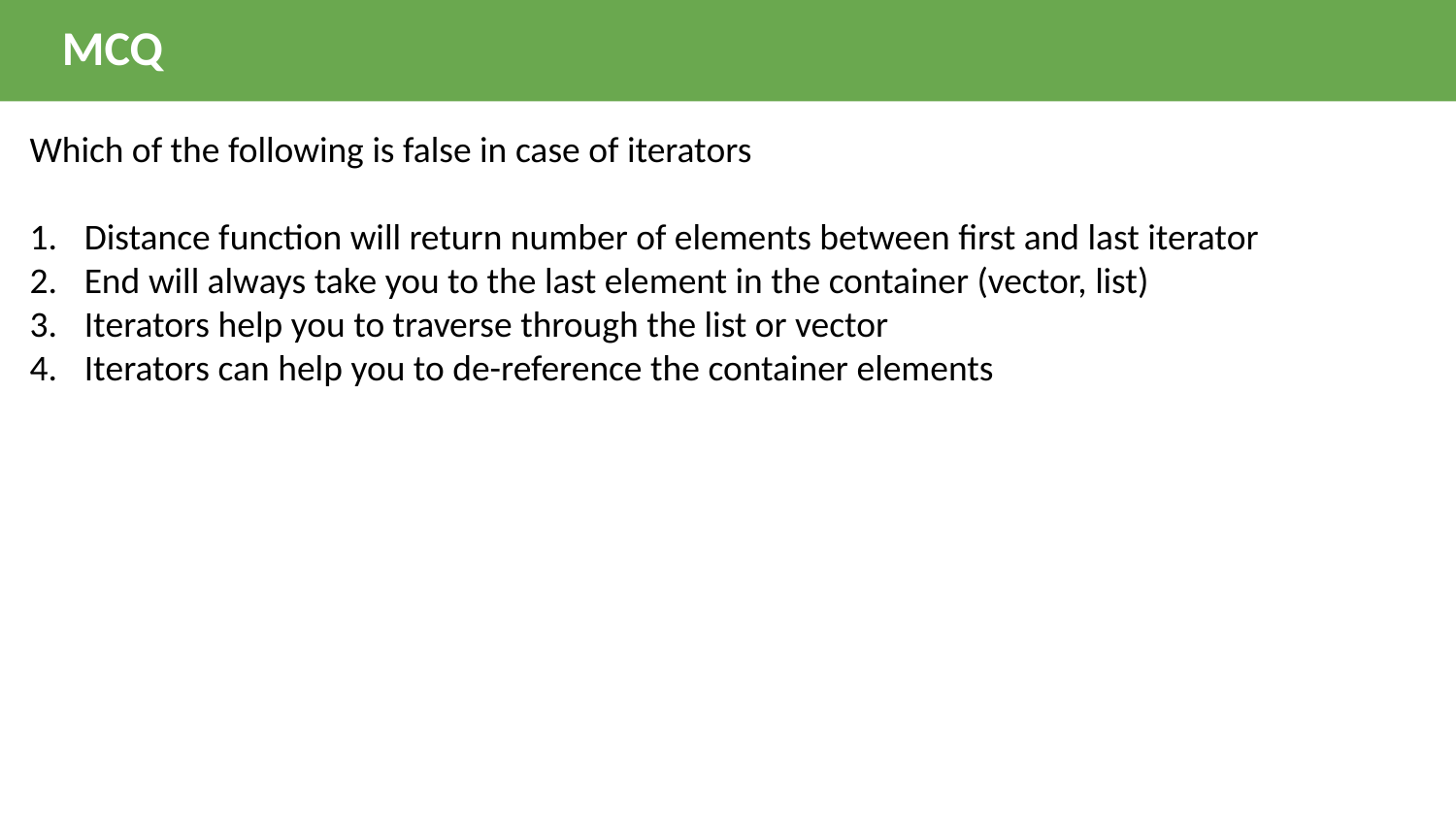

MCQ
Which of the following is false in case of iterators

Distance function will return number of elements between first and last iterator
End will always take you to the last element in the container (vector, list)
Iterators help you to traverse through the list or vector
Iterators can help you to de-reference the container elements